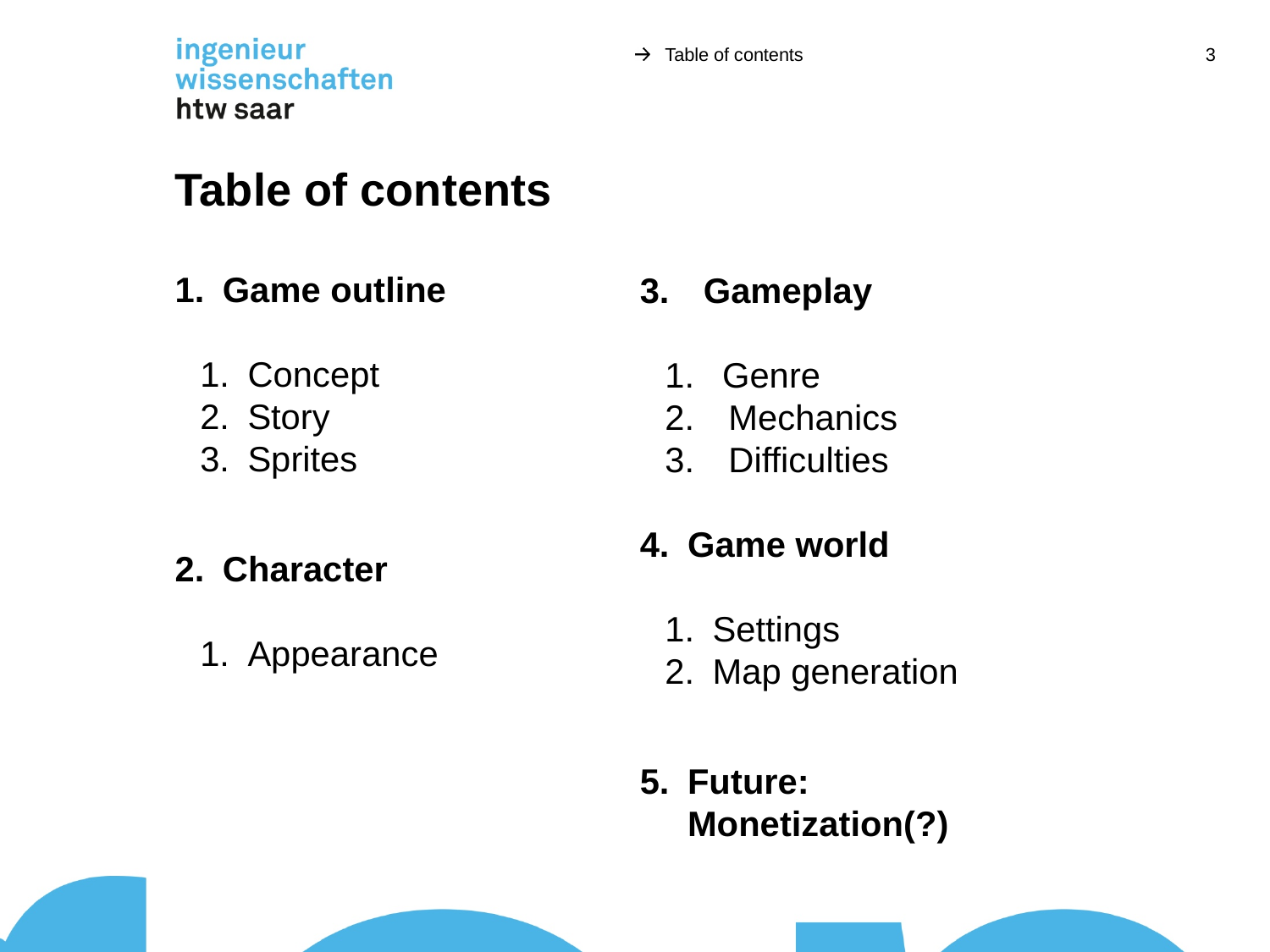

Table of contents
3
# Table of contents

Gameplay

 Genre
Mechanics
Difficulties

Game world

Settings
Map generation

Future: Monetization(?)

Game outline

Concept
Story
Sprites

Character

Appearance